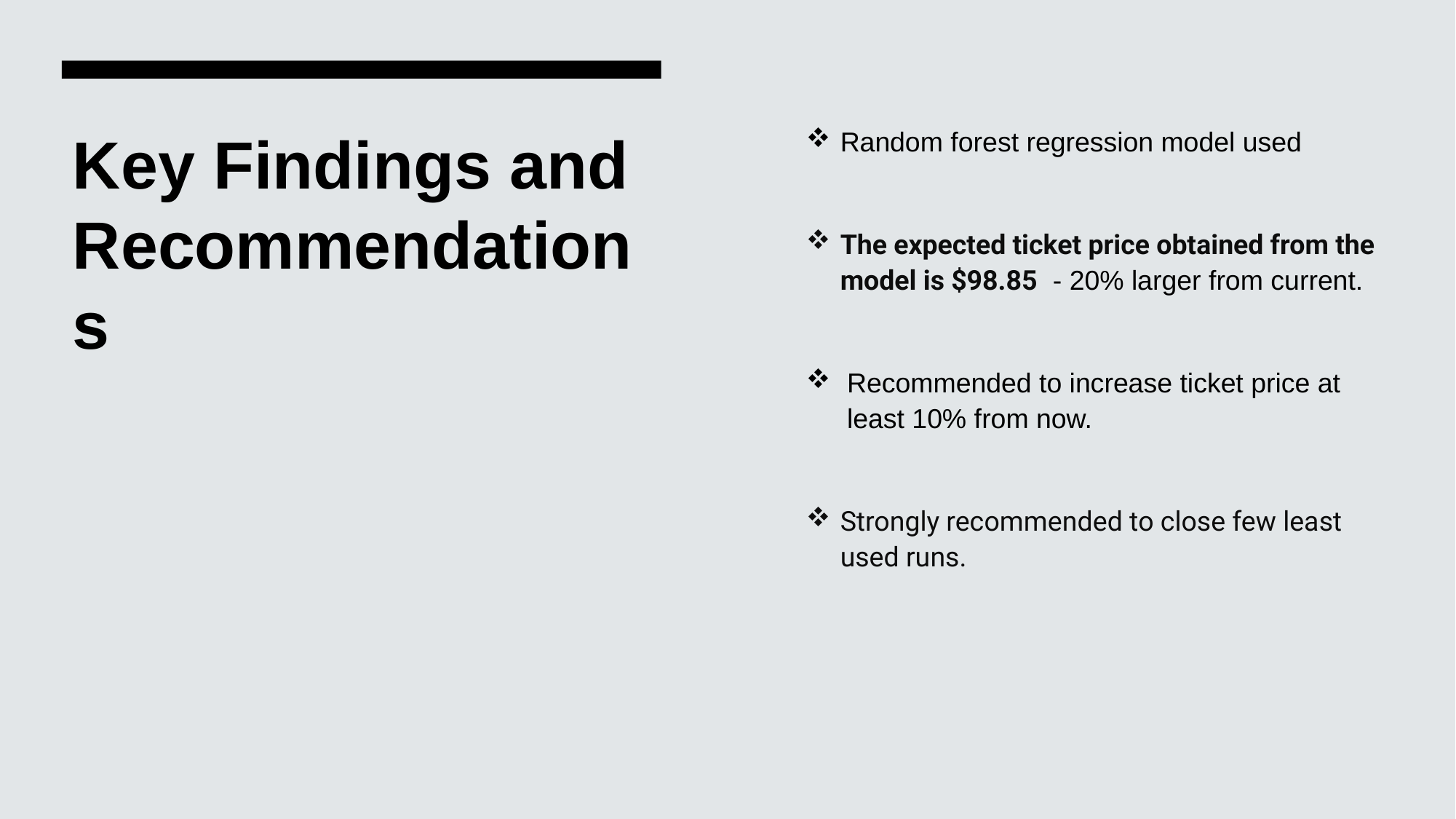

Random forest regression model used

The expected ticket price obtained from the model is $98.85  - 20% larger from current.

Recommended to increase ticket price at least 10% from now.

Strongly recommended to close few least used runs.
# Key Findings and Recommendations